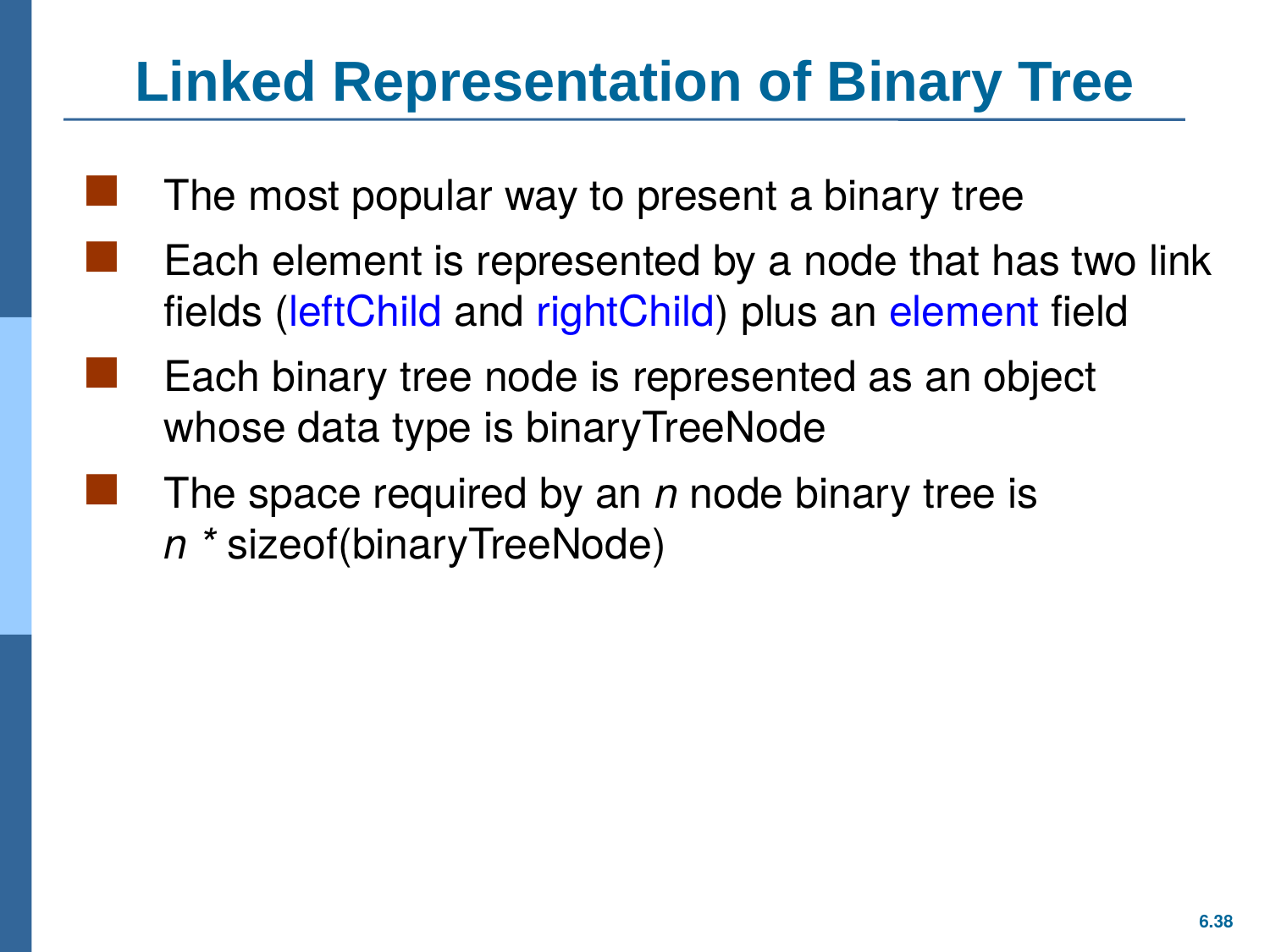

# Linked Representation of Binary Tree
The most popular way to present a binary tree
Each element is represented by a node that has two link fields (leftChild and rightChild) plus an element field
Each binary tree node is represented as an object whose data type is binaryTreeNode
The space required by an n node binary tree is
n * sizeof(binaryTreeNode)